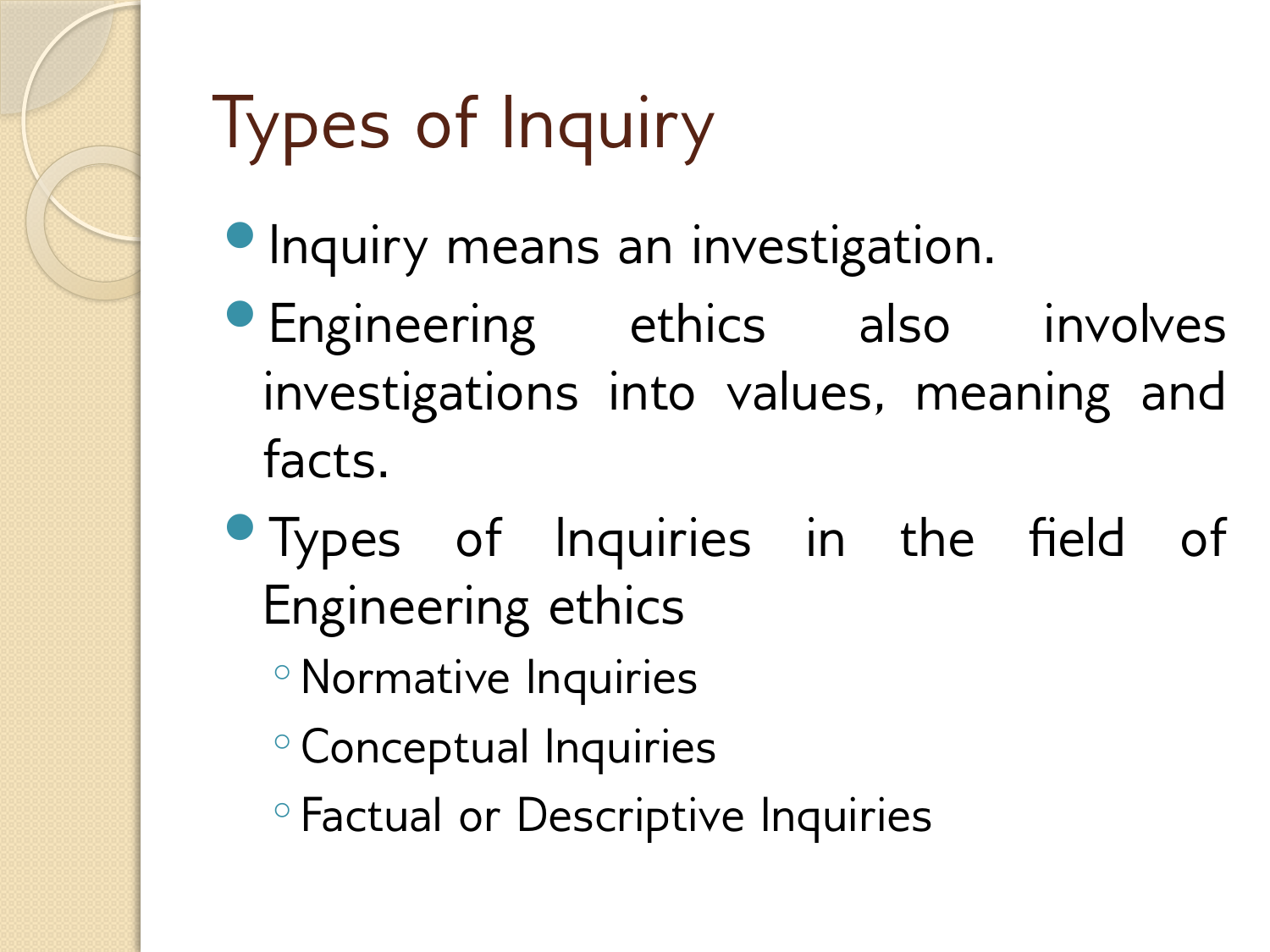

# Types of Inquiry
Inquiry means an investigation.
Engineering ethics also involves investigations into values, meaning and facts.
Types of Inquiries in the field of Engineering ethics
Normative Inquiries
Conceptual Inquiries
Factual or Descriptive Inquiries